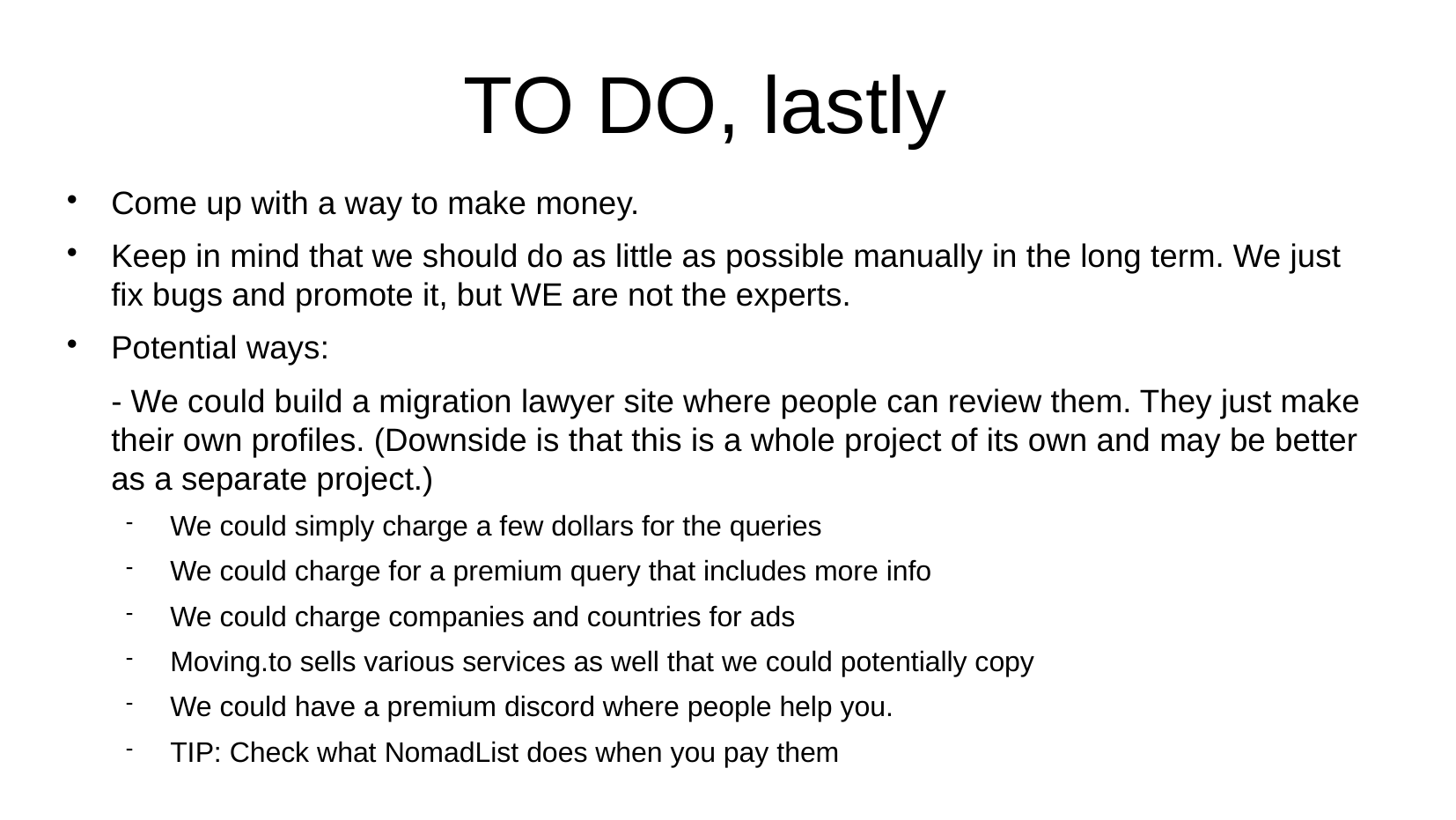

# TO DO, lastly
Come up with a way to make money.
Keep in mind that we should do as little as possible manually in the long term. We just fix bugs and promote it, but WE are not the experts.
Potential ways:
- We could build a migration lawyer site where people can review them. They just make their own profiles. (Downside is that this is a whole project of its own and may be better as a separate project.)
We could simply charge a few dollars for the queries
We could charge for a premium query that includes more info
We could charge companies and countries for ads
Moving.to sells various services as well that we could potentially copy
We could have a premium discord where people help you.
TIP: Check what NomadList does when you pay them